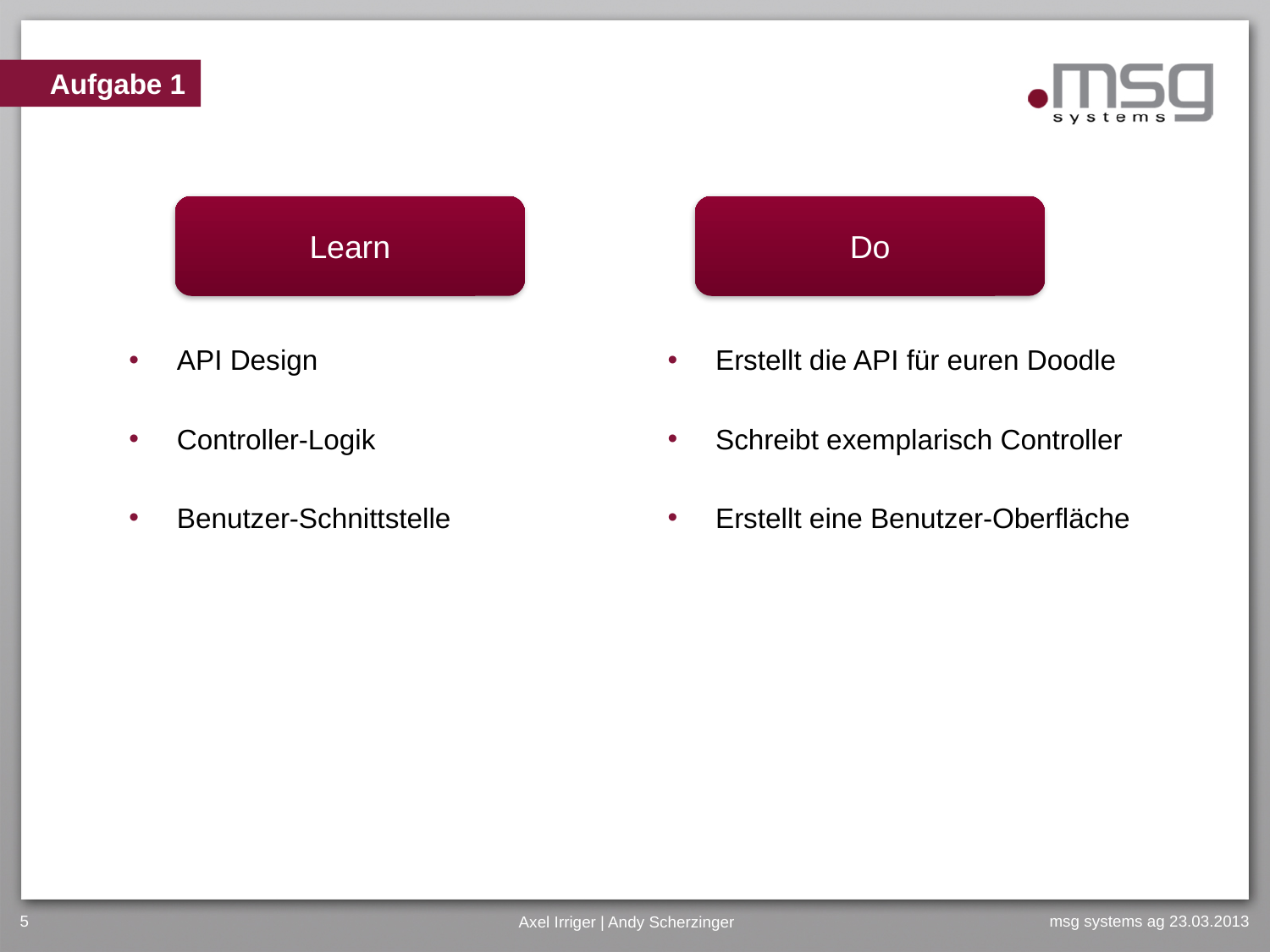

# Aufgabe 1
Learn
Do
API Design

Controller-Logik

Benutzer-Schnittstelle
Erstellt die API für euren Doodle

Schreibt exemplarisch Controller

Erstellt eine Benutzer-Oberfläche
5
Axel Irriger | Andy Scherzinger
msg systems ag 23.03.2013